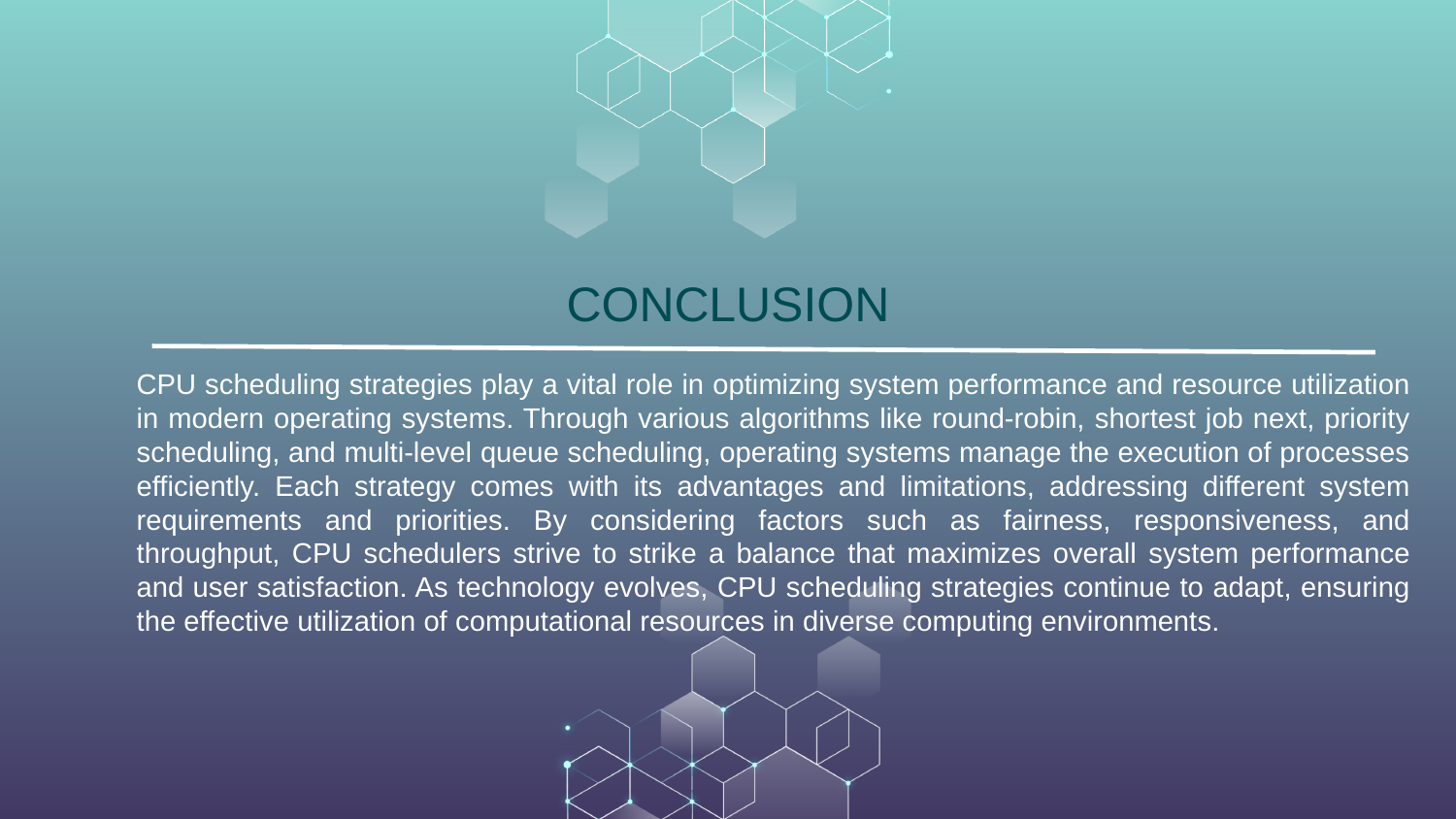

# CONCLUSION
CPU scheduling strategies play a vital role in optimizing system performance and resource utilization in modern operating systems. Through various algorithms like round-robin, shortest job next, priority scheduling, and multi-level queue scheduling, operating systems manage the execution of processes efficiently. Each strategy comes with its advantages and limitations, addressing different system requirements and priorities. By considering factors such as fairness, responsiveness, and throughput, CPU schedulers strive to strike a balance that maximizes overall system performance and user satisfaction. As technology evolves, CPU scheduling strategies continue to adapt, ensuring the effective utilization of computational resources in diverse computing environments.